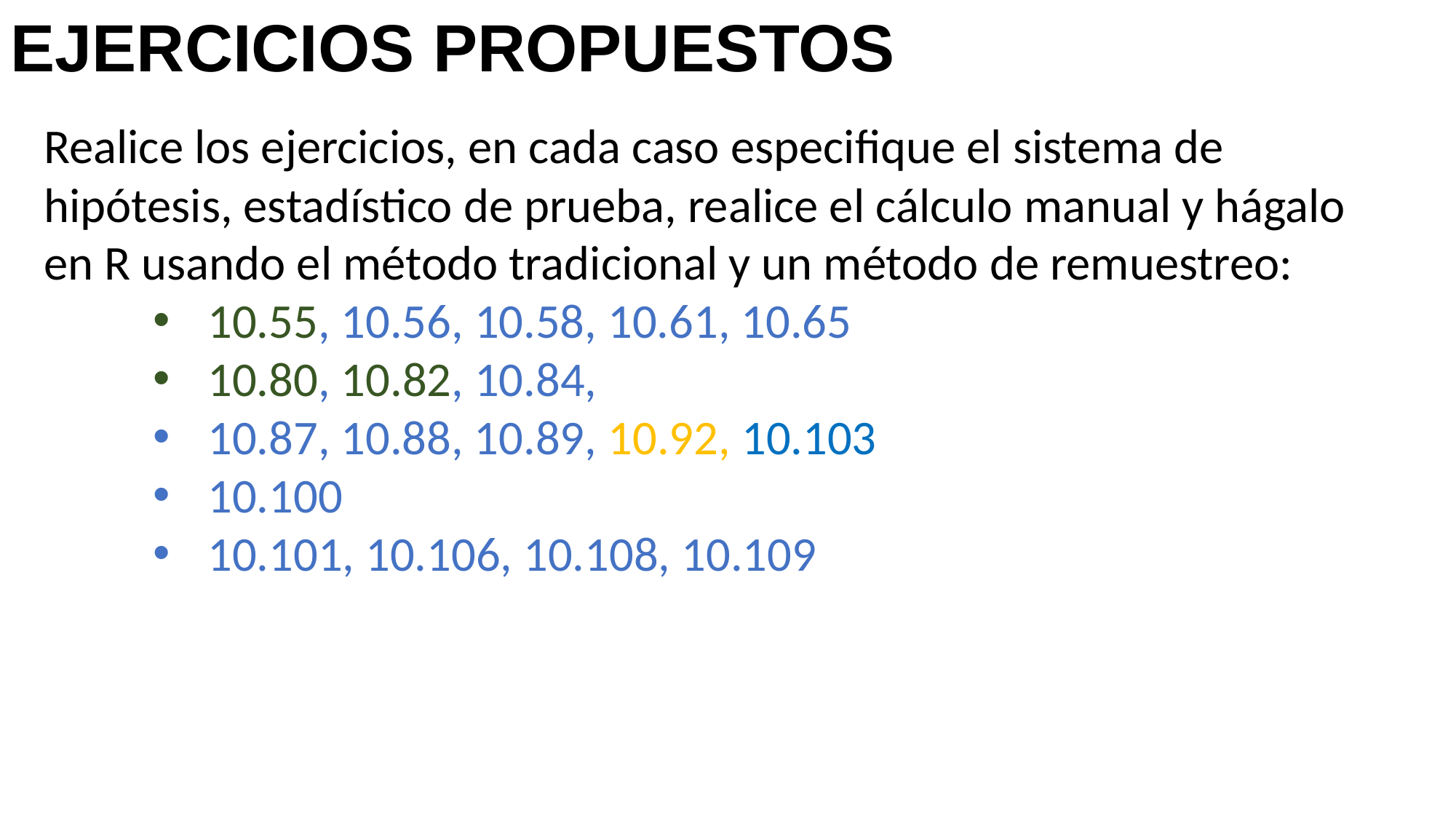

EJERCICIOS PROPUESTOS
Realice los ejercicios, en cada caso especifique el sistema de hipótesis, estadístico de prueba, realice el cálculo manual y hágalo en R usando el método tradicional y un método de remuestreo:
10.55, 10.56, 10.58, 10.61, 10.65
10.80, 10.82, 10.84,
10.87, 10.88, 10.89, 10.92, 10.103
10.100
10.101, 10.106, 10.108, 10.109